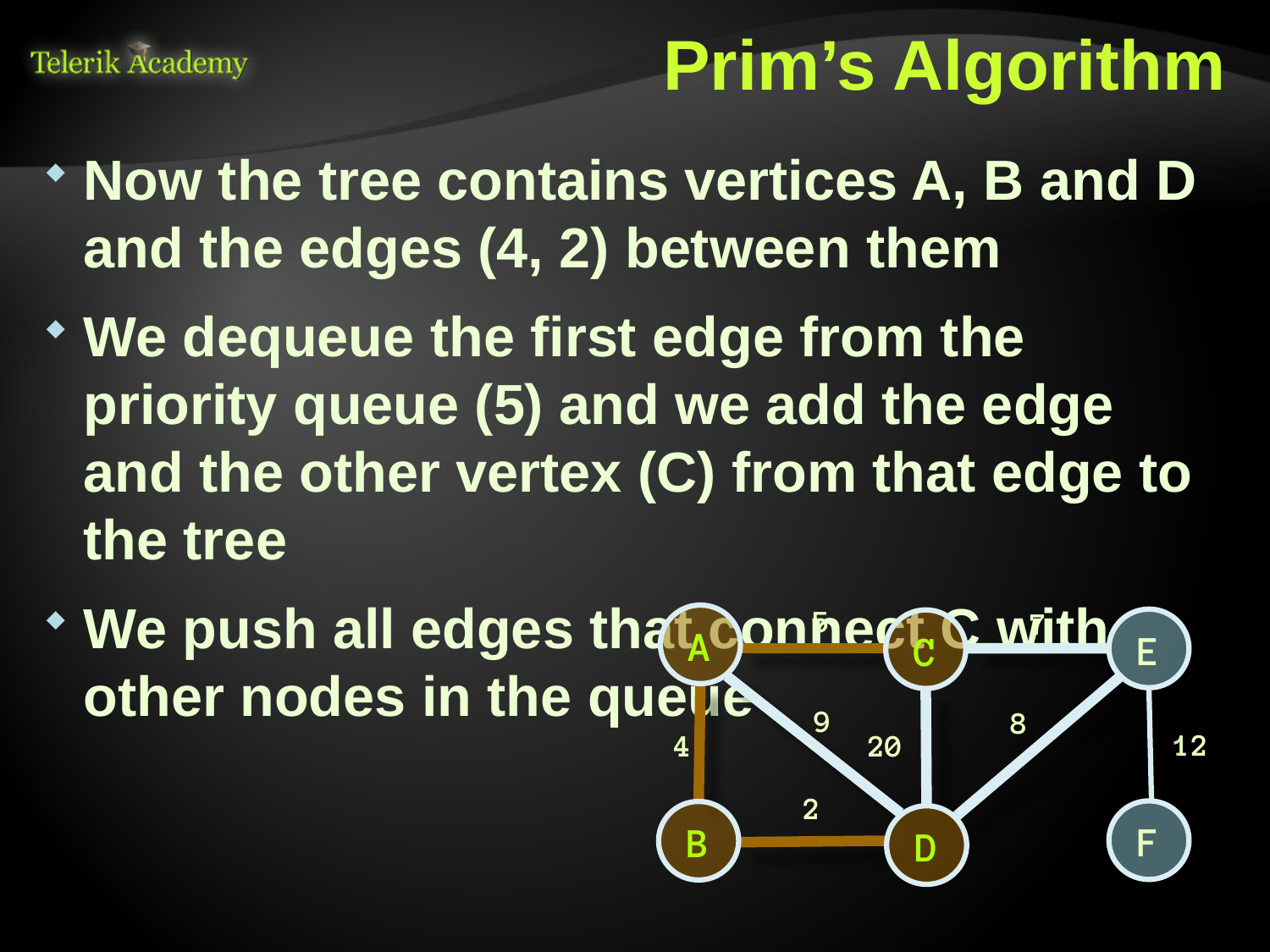

# Prim’s Algorithm
Now the tree contains vertices A, B and D and the edges (4, 2) between them
We dequeue the first edge from the priority queue (5) and we add the edge and the other vertex (C) from that edge to the tree
We push all edges that connect C with other nodes in the queue
5
7
A
E
C
9
8
12
20
4
2
F
B
D
68